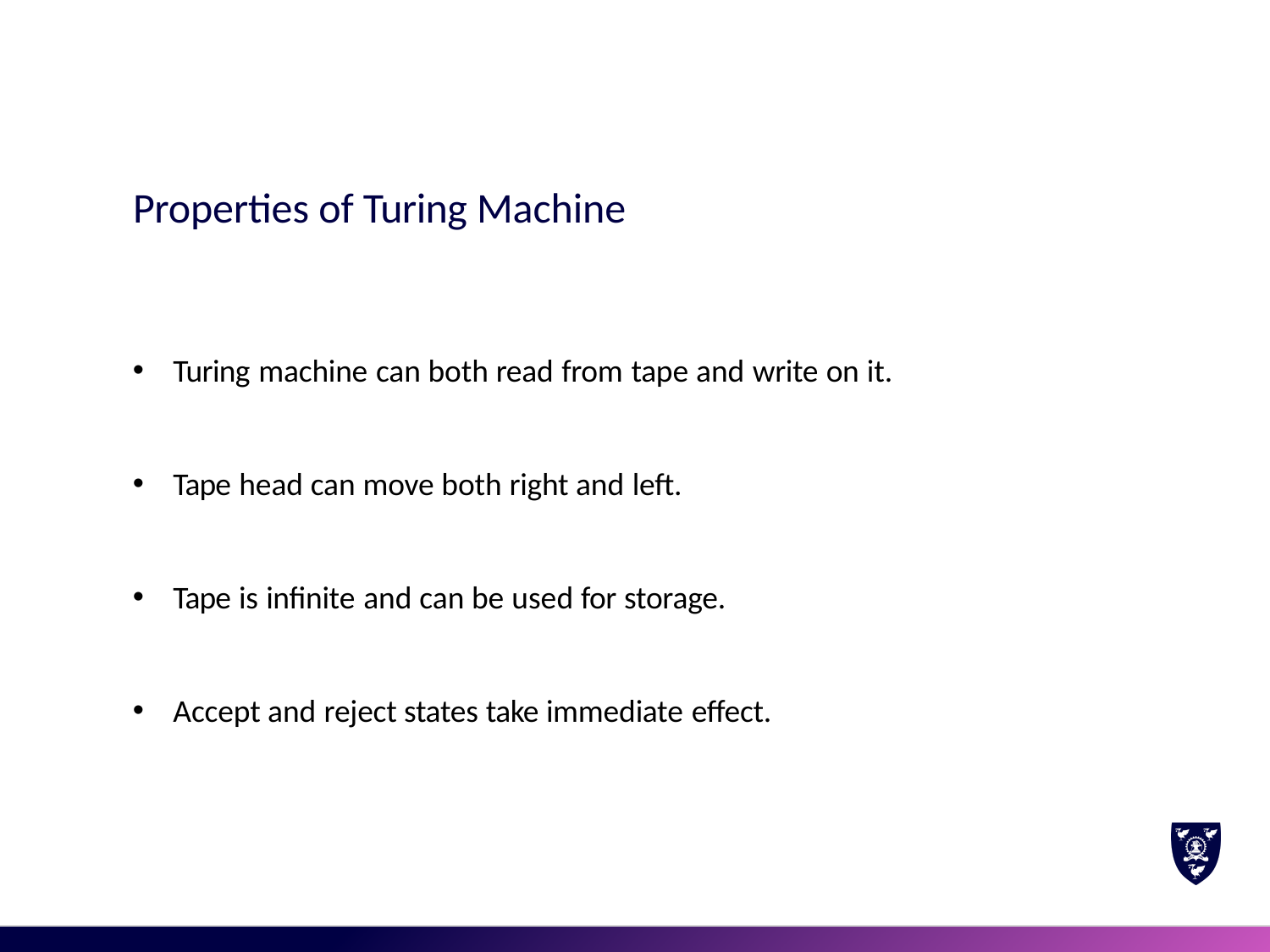

# Properties of Turing Machine
Turing machine can both read from tape and write on it.

Tape head can move both right and left.

Tape is infinite and can be used for storage.

Accept and reject states take immediate effect.